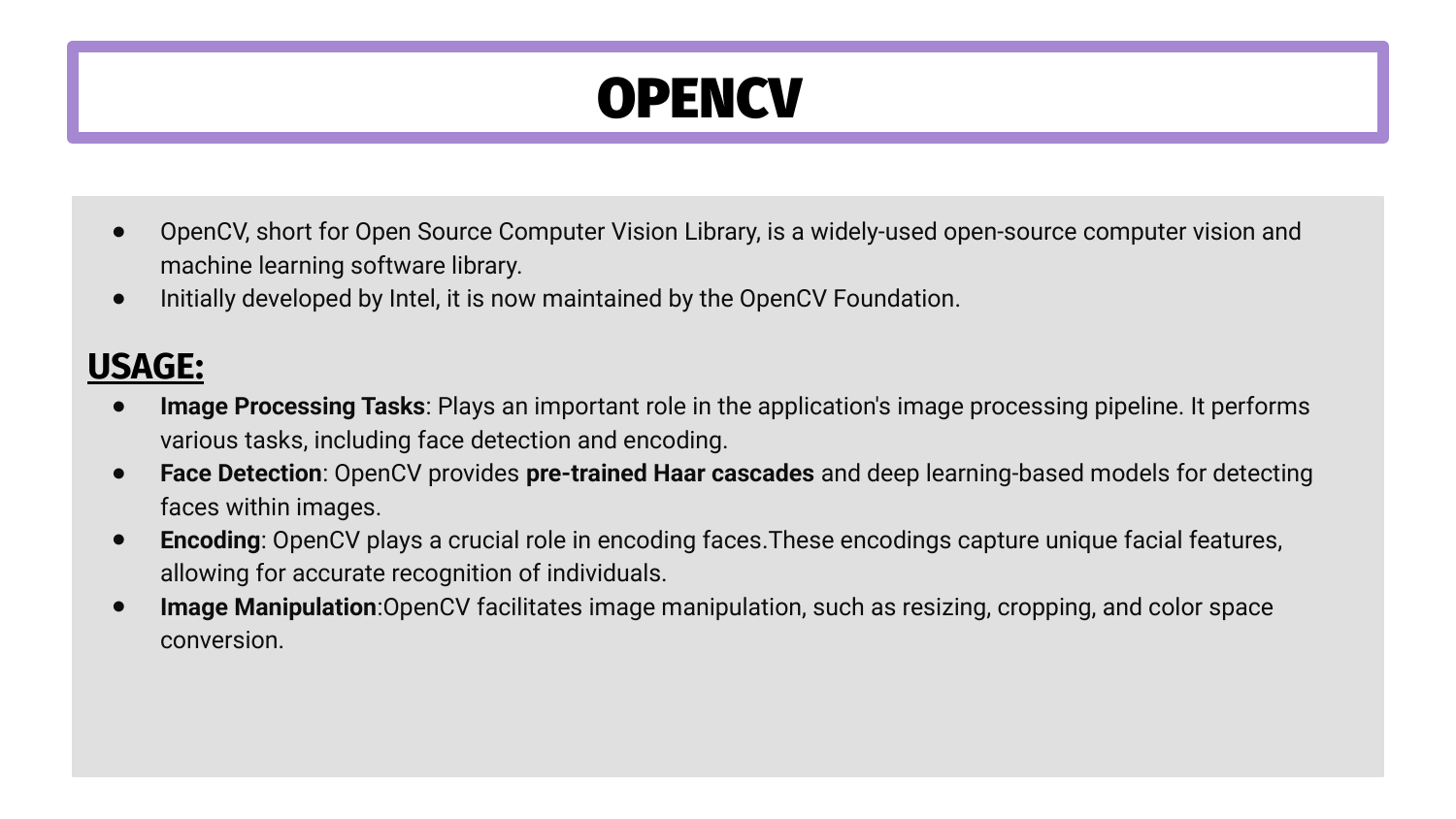

# OPENCV
OpenCV, short for Open Source Computer Vision Library, is a widely-used open-source computer vision and machine learning software library.
Initially developed by Intel, it is now maintained by the OpenCV Foundation.
USAGE:
Image Processing Tasks: Plays an important role in the application's image processing pipeline. It performs various tasks, including face detection and encoding.
Face Detection: OpenCV provides pre-trained Haar cascades and deep learning-based models for detecting faces within images.
Encoding: OpenCV plays a crucial role in encoding faces.These encodings capture unique facial features, allowing for accurate recognition of individuals.
Image Manipulation:OpenCV facilitates image manipulation, such as resizing, cropping, and color space conversion.